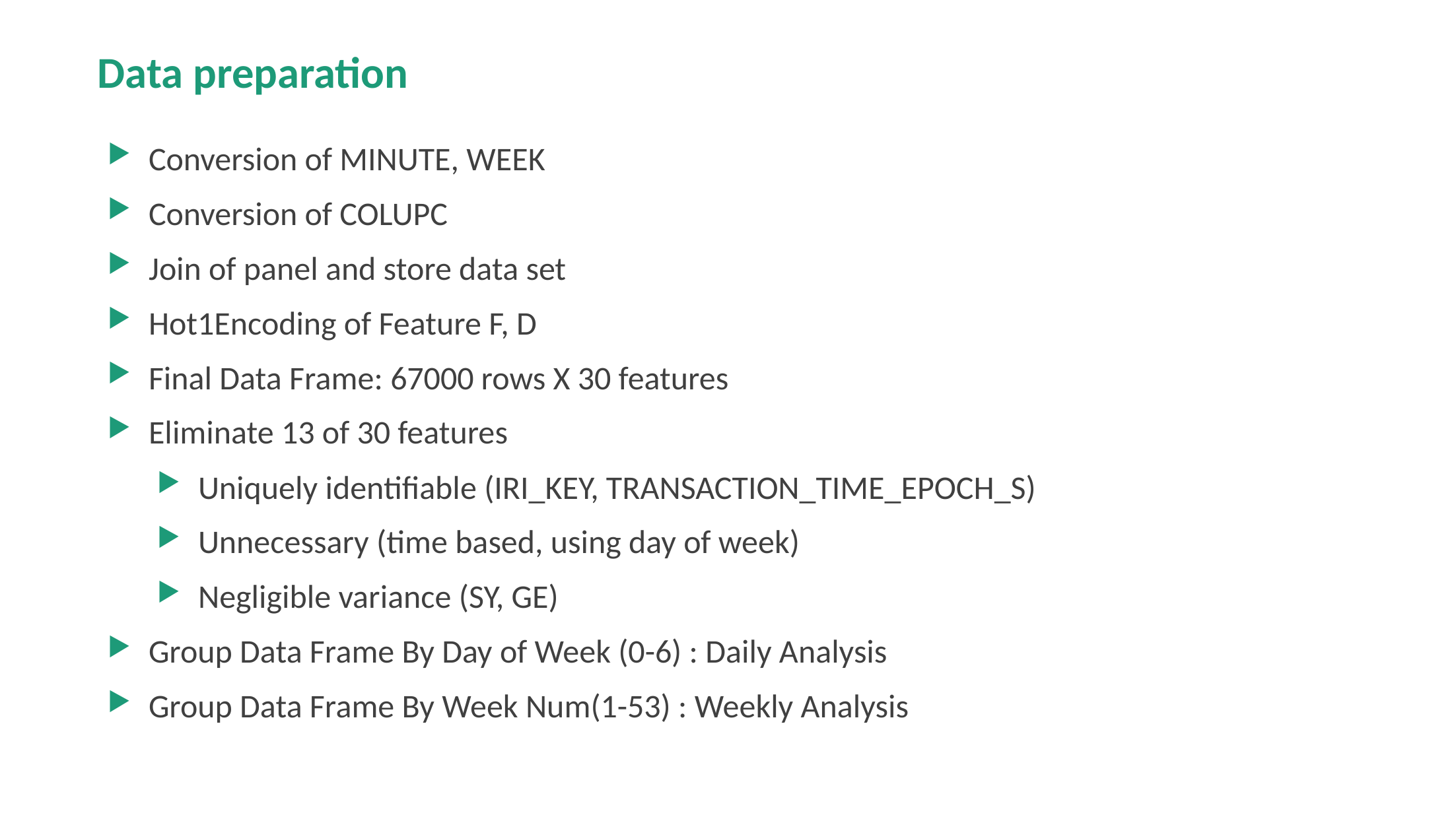

Data preparation
Conversion of MINUTE, WEEK
Conversion of COLUPC
Join of panel and store data set
Hot1Encoding of Feature F, D
Final Data Frame: 67000 rows X 30 features
Eliminate 13 of 30 features
Uniquely identifiable (IRI_KEY, TRANSACTION_TIME_EPOCH_S)
Unnecessary (time based, using day of week)
Negligible variance (SY, GE)
Group Data Frame By Day of Week (0-6) : Daily Analysis
Group Data Frame By Week Num(1-53) : Weekly Analysis